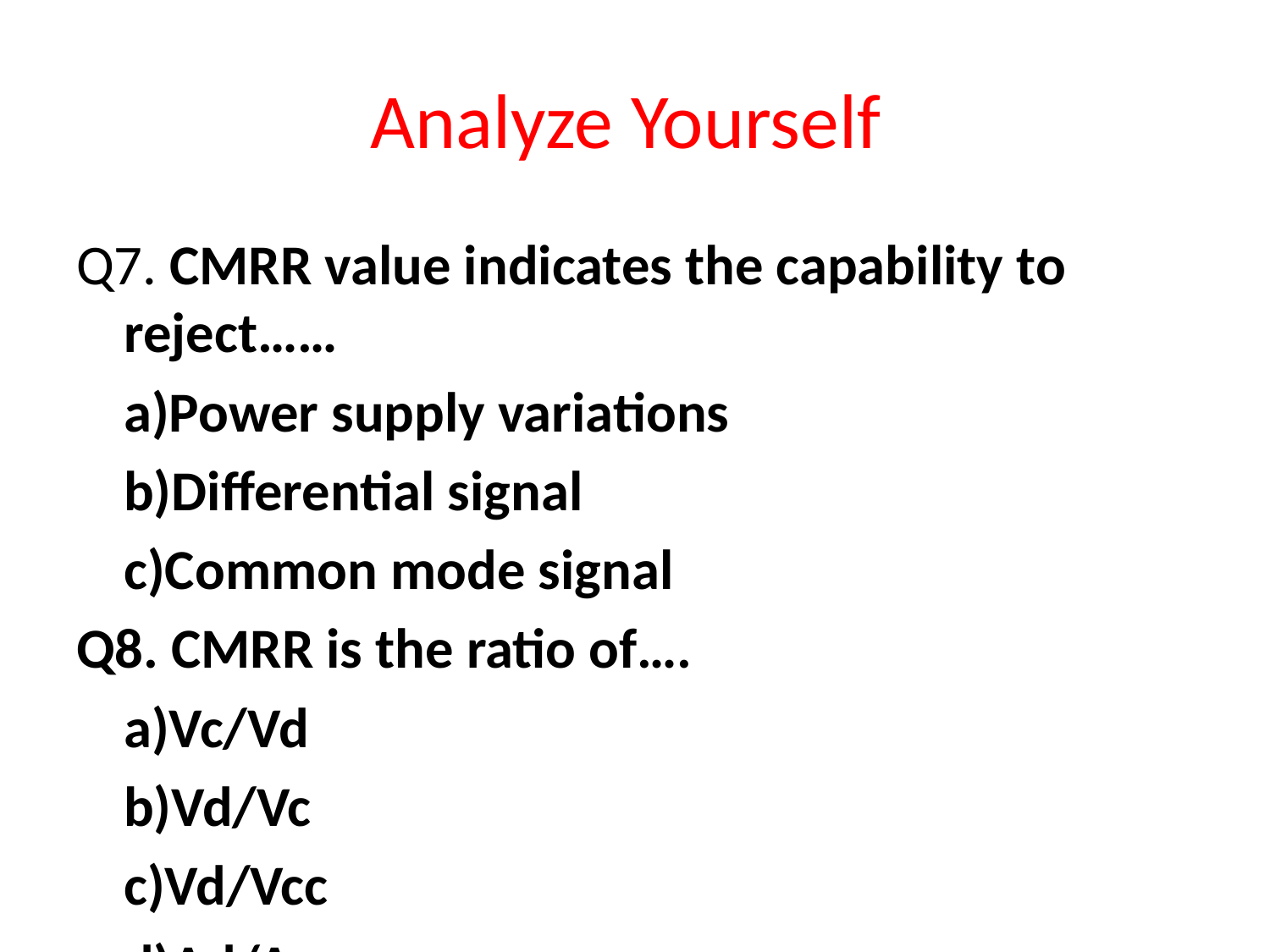

# Analyze Yourself
Q7. CMRR value indicates the capability to reject……
	a)Power supply variations
	b)Differential signal
	c)Common mode signal
Q8. CMRR is the ratio of….
	a)Vc/Vd
	b)Vd/Vc
	c)Vd/Vcc
	d)Ad/Ac